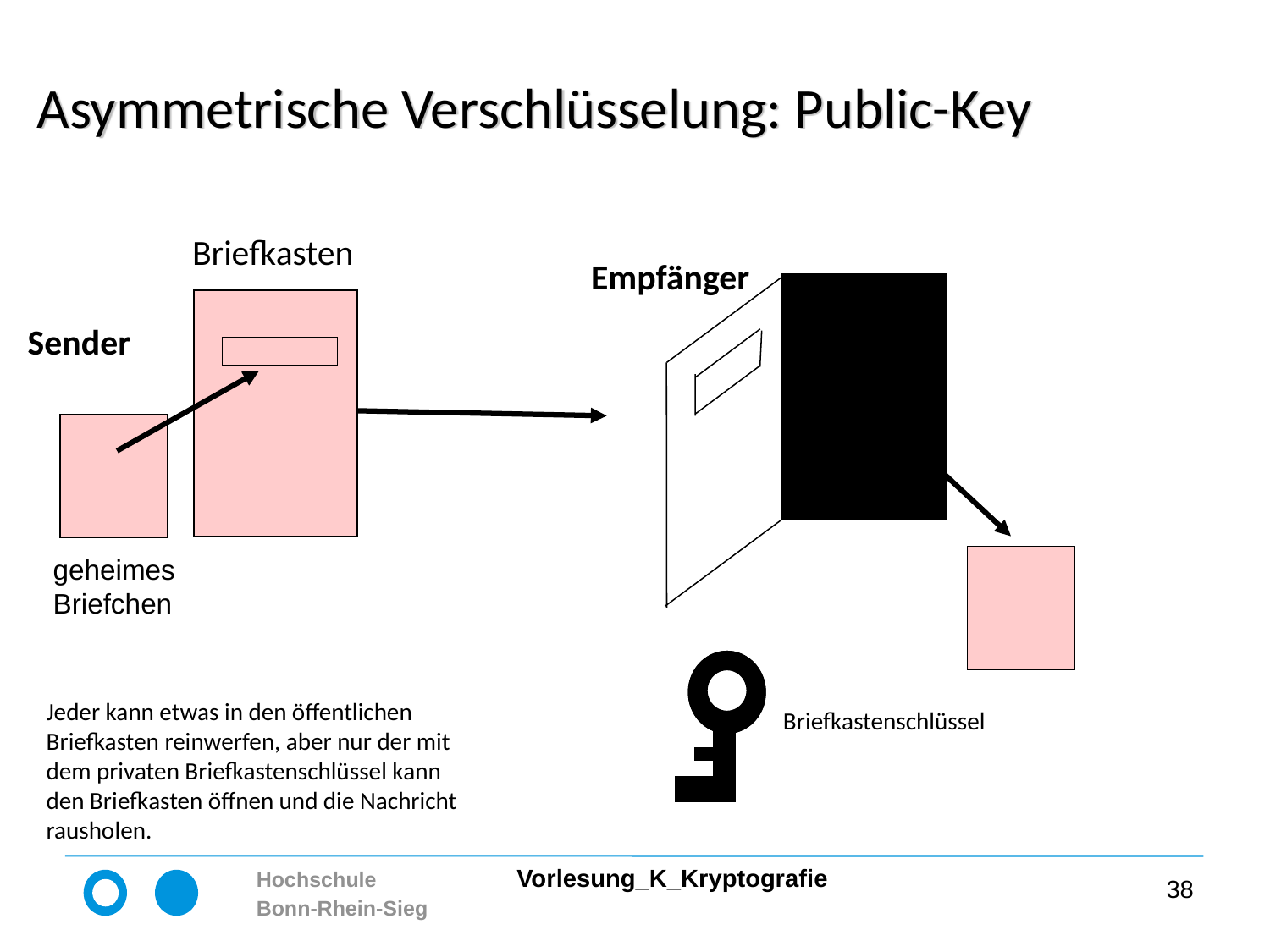

# Asymmetrische Verschlüsselung: Public-Key

Briefkasten
Empfänger

Sender

geheimes
Briefchen

Jeder kann etwas in den öffentlichen Briefkasten reinwerfen, aber nur der mit dem privaten Briefkastenschlüssel kann den Briefkasten öffnen und die Nachricht rausholen.
Briefkastenschlüssel
38